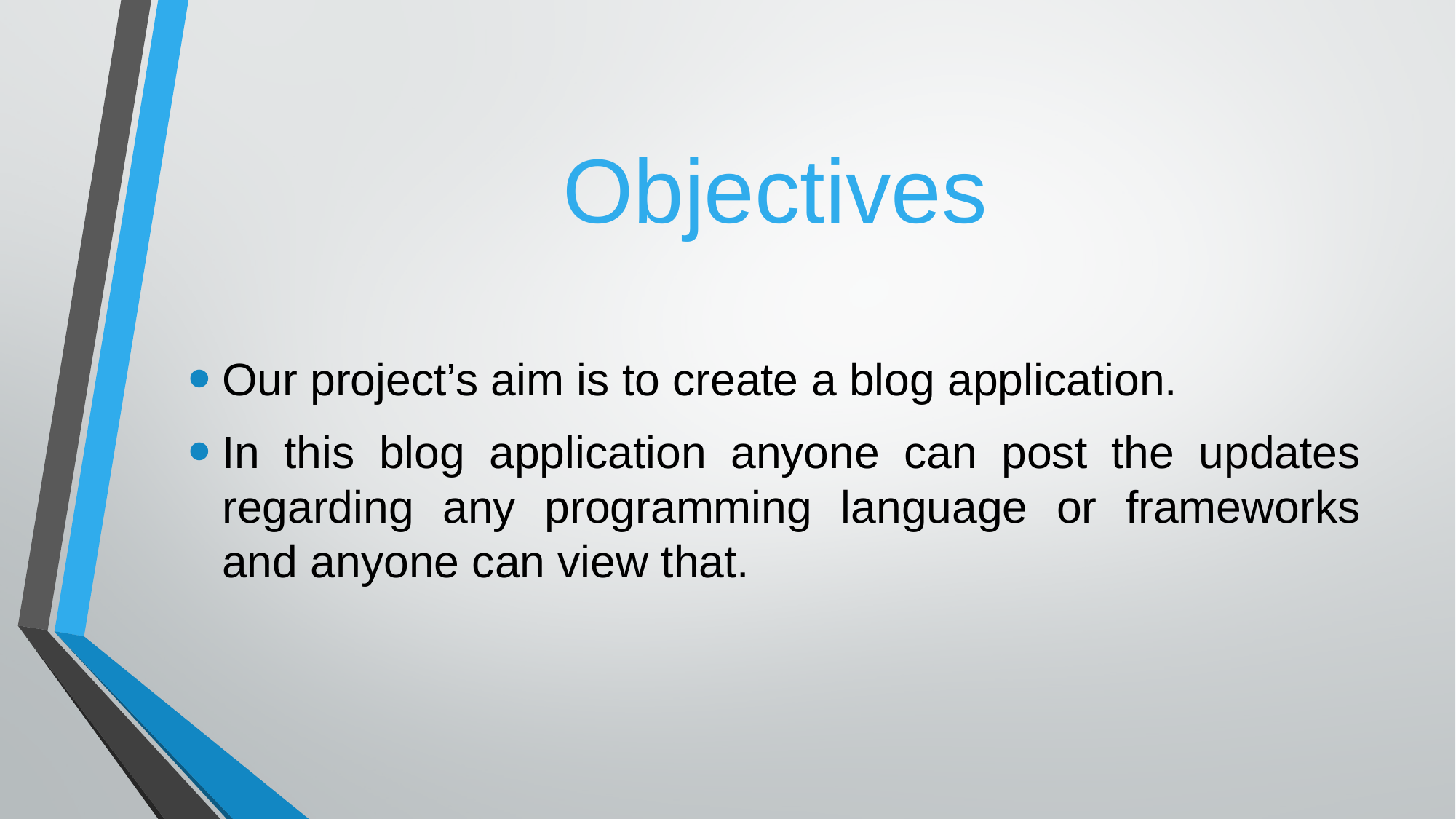

# Objectives
Our project’s aim is to create a blog application.
In this blog application anyone can post the updates regarding any programming language or frameworks and anyone can view that.